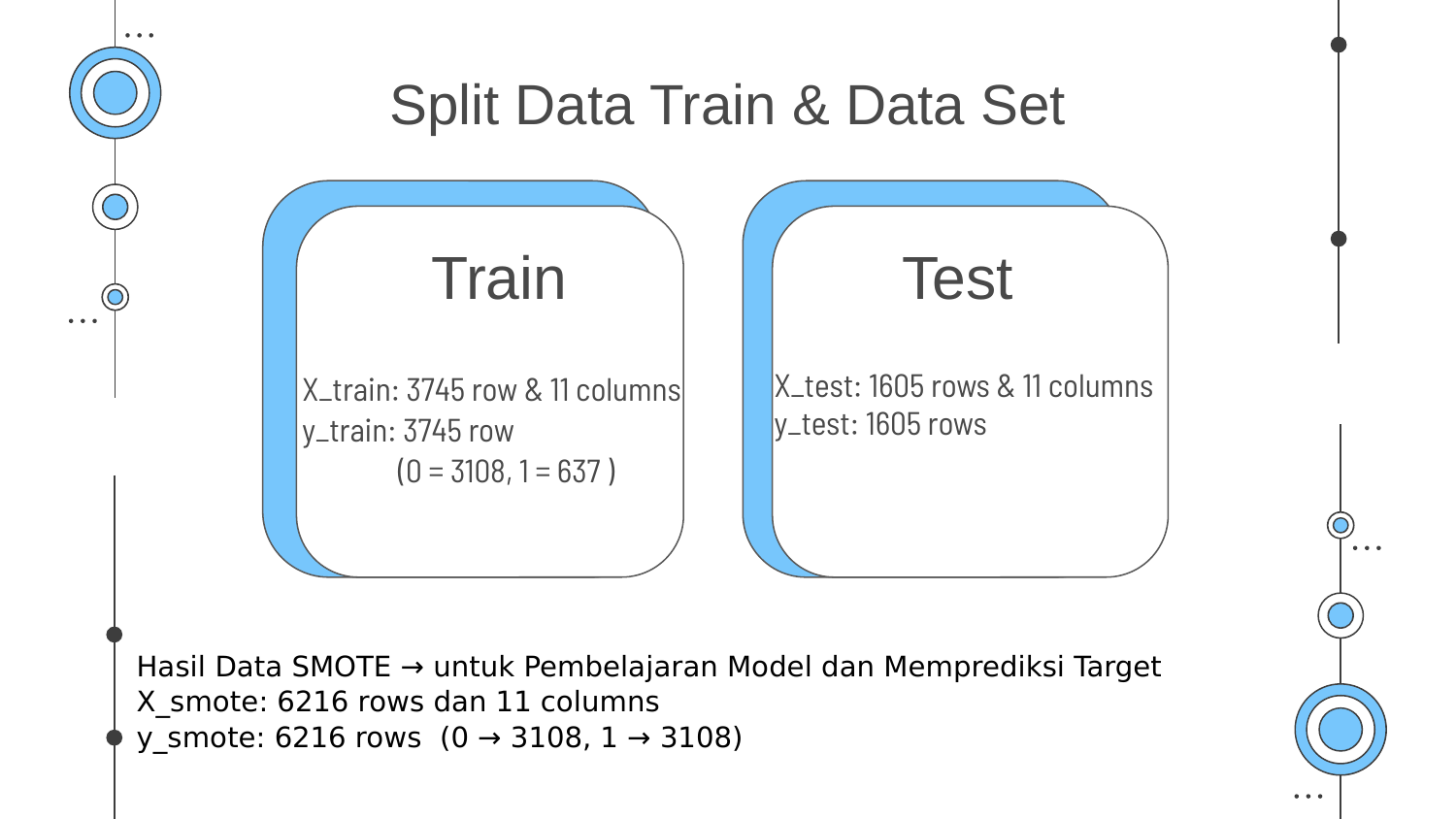

# Split Data Train & Data Set

Train
Test
X_test: 1605 rows & 11 columns
y_test: 1605 rows
X_train: 3745 row & 11 columns
y_train: 3745 row
(0 = 3108, 1 = 637 )
Hasil Data SMOTE → untuk Pembelajaran Model dan Memprediksi Target
X_smote: 6216 rows dan 11 columns
y_smote: 6216 rows  (0 → 3108, 1 → 3108)